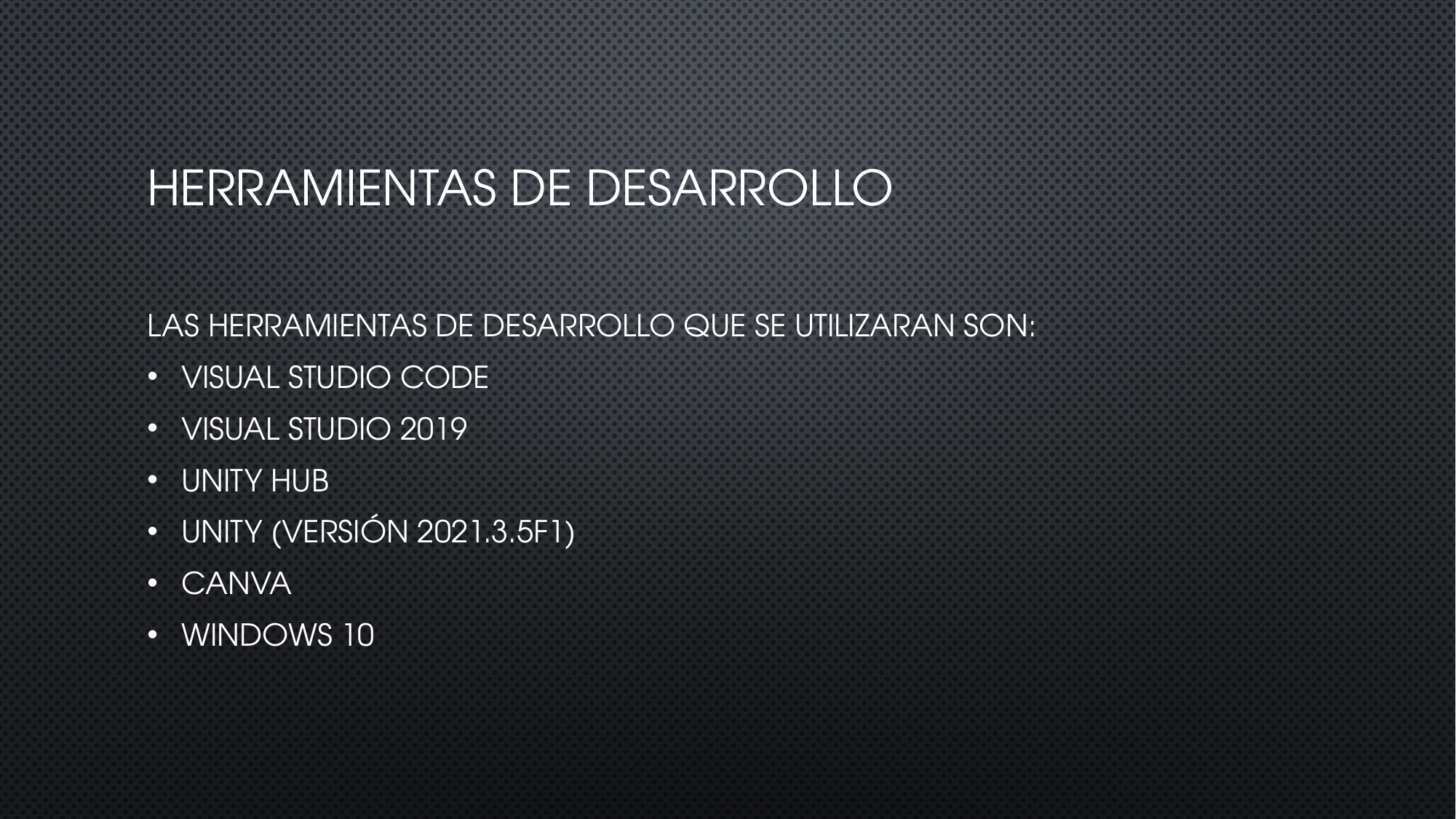

# Herramientas de desarrollo
Las herramientas de desarrollo que se utilizaran son:
Visual Studio Code
Visual Studio 2019
Unity Hub
Unity (Versión 2021.3.5f1)
Canva
Windows 10